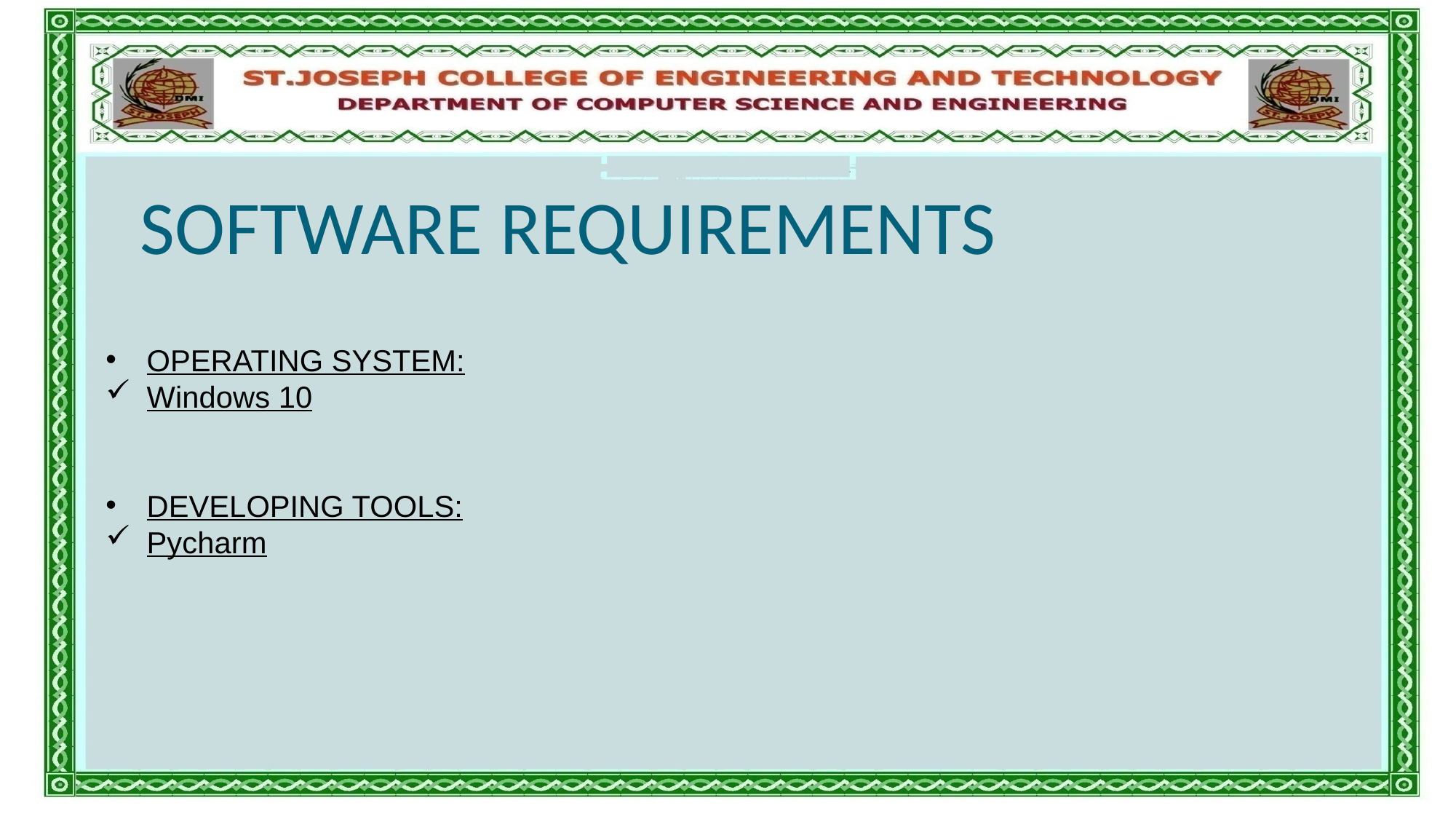

SOFTWARE REQUIREMENTS
OPERATING SYSTEM:
Windows 10

DEVELOPING TOOLS:
Pycharm